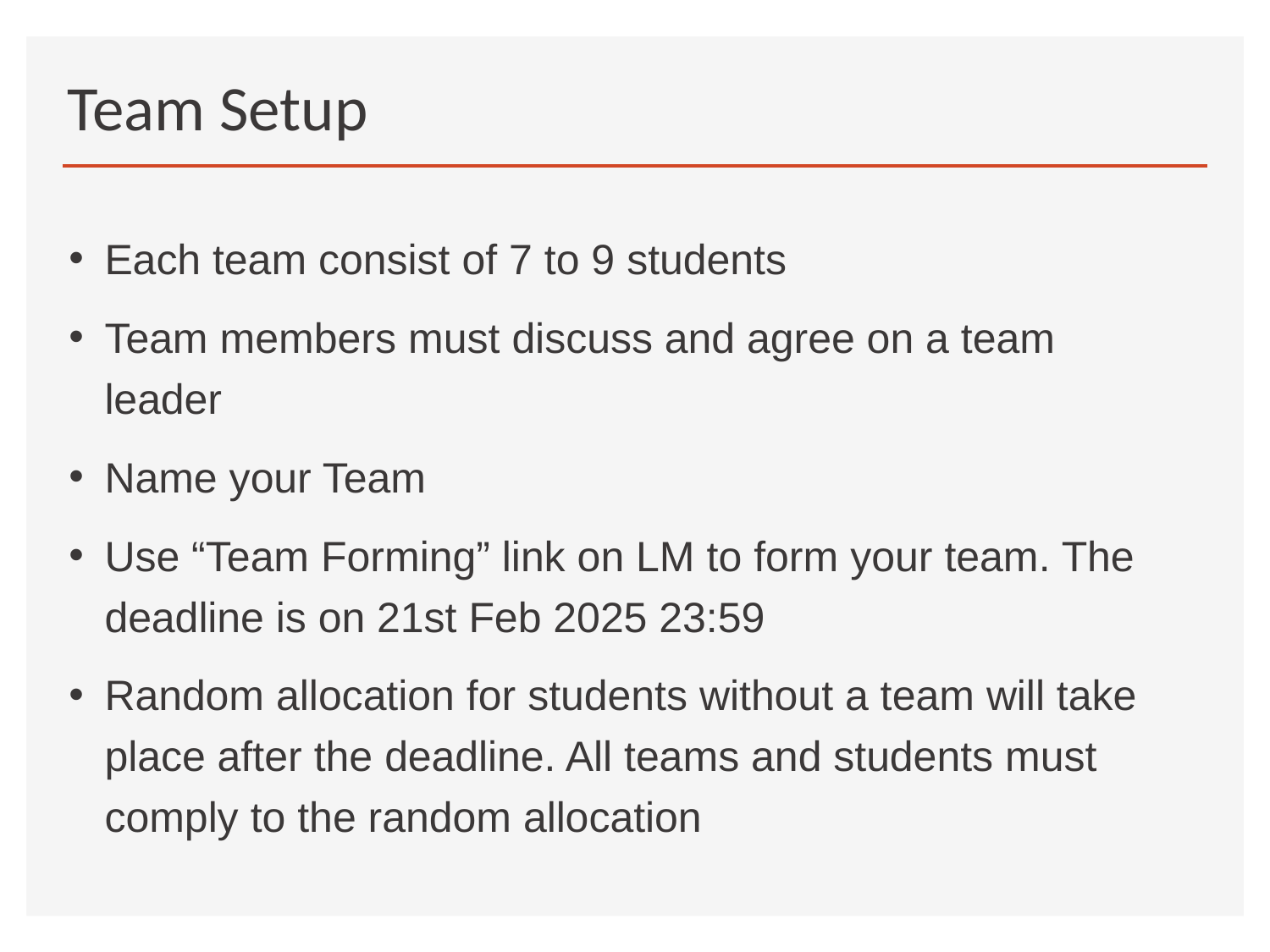

# Team Setup
Each team consist of 7 to 9 students
Team members must discuss and agree on a team leader
Name your Team
Use “Team Forming” link on LM to form your team. The deadline is on 21st Feb 2025 23:59
Random allocation for students without a team will take place after the deadline. All teams and students must comply to the random allocation